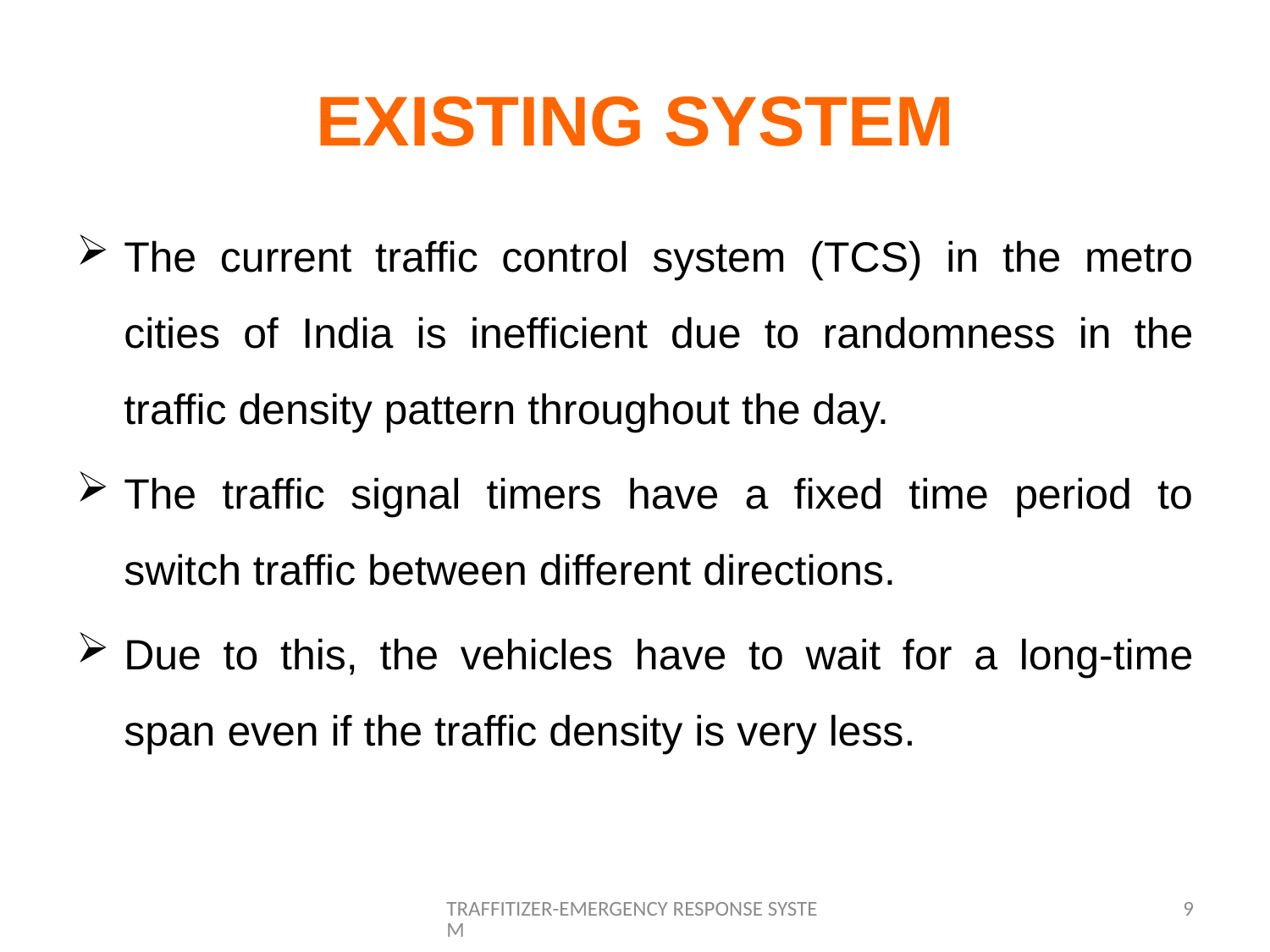

# EXISTING SYSTEM
The current traffic control system (TCS) in the metro cities of India is inefficient due to randomness in the traffic density pattern throughout the day.
The traffic signal timers have a fixed time period to switch traffic between different directions.
Due to this, the vehicles have to wait for a long-time span even if the traffic density is very less.

TRAFFITIZER-EMERGENCY RESPONSE SYSTEM
9